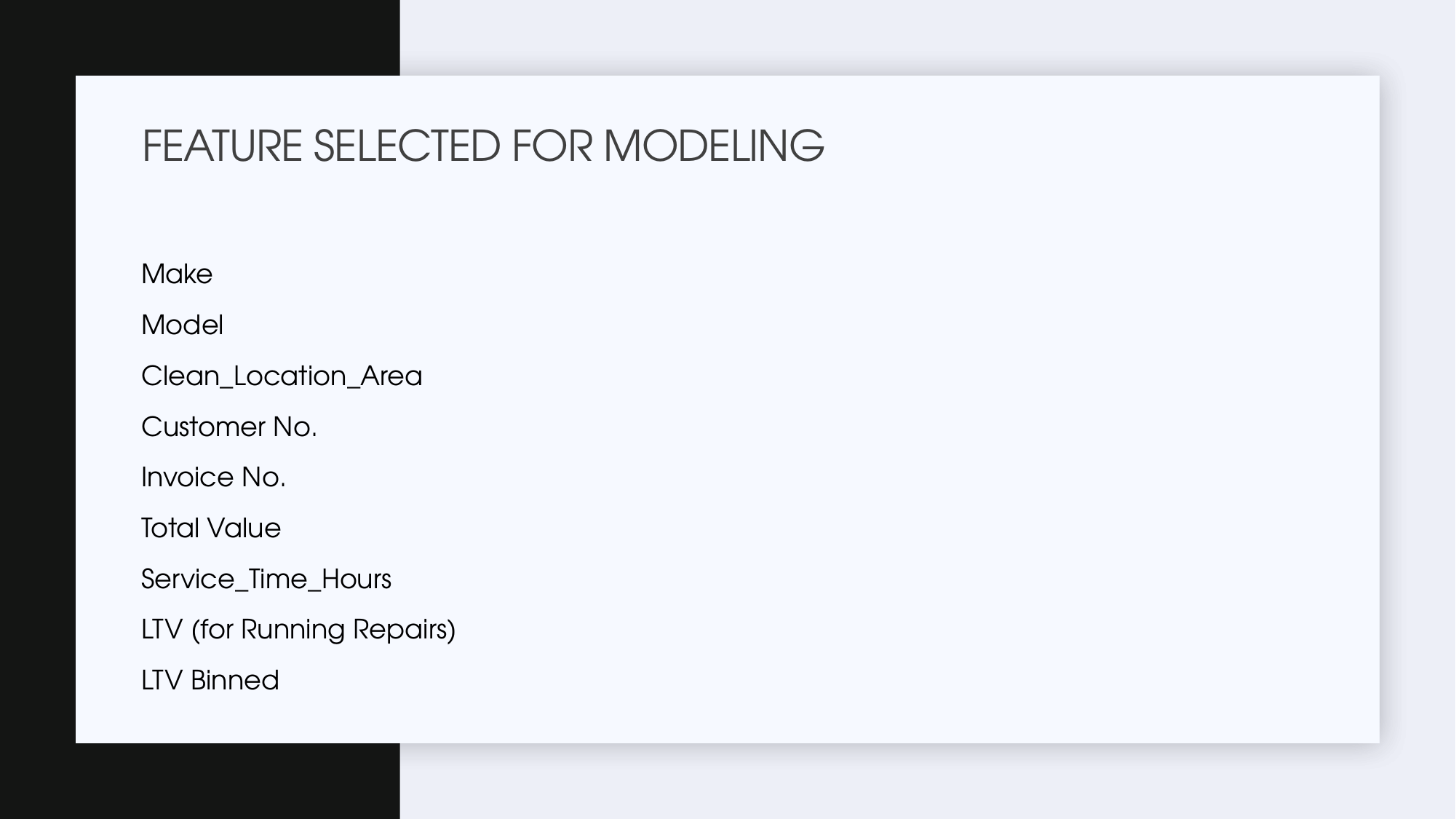

# Feature Selected for modeling
Make
Model
Clean_Location_Area
Customer No.
Invoice No.
Total Value
Service_Time_Hours
LTV (for Running Repairs)
LTV Binned